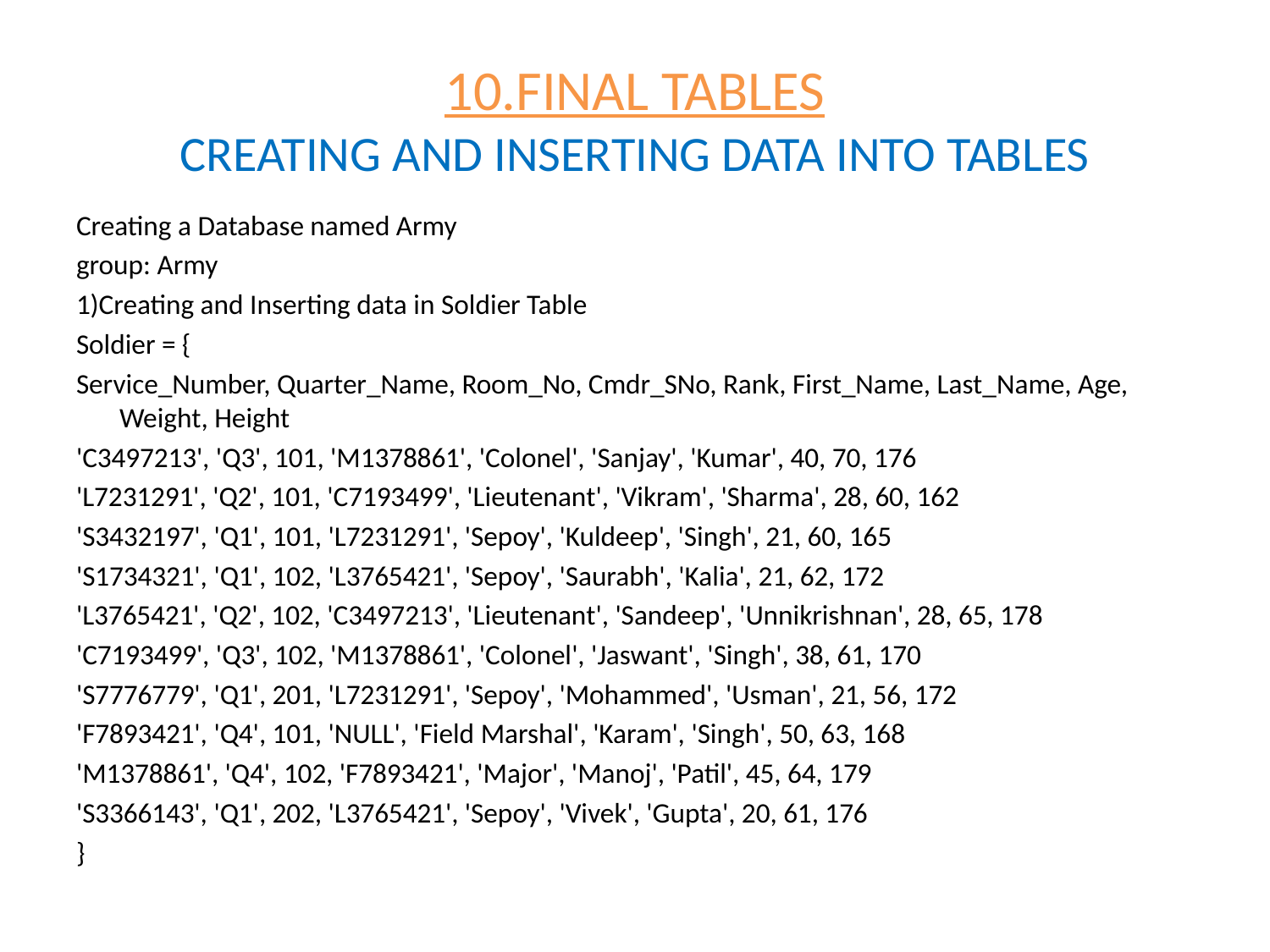

# 10.FINAL TABLES CREATING AND INSERTING DATA INTO TABLES
Creating a Database named Army
group: Army
1)Creating and Inserting data in Soldier Table
Soldier = {
Service_Number, Quarter_Name, Room_No, Cmdr_SNo, Rank, First_Name, Last_Name, Age, Weight, Height
'C3497213', 'Q3', 101, 'M1378861', 'Colonel', 'Sanjay', 'Kumar', 40, 70, 176
'L7231291', 'Q2', 101, 'C7193499', 'Lieutenant', 'Vikram', 'Sharma', 28, 60, 162
'S3432197', 'Q1', 101, 'L7231291', 'Sepoy', 'Kuldeep', 'Singh', 21, 60, 165
'S1734321', 'Q1', 102, 'L3765421', 'Sepoy', 'Saurabh', 'Kalia', 21, 62, 172
'L3765421', 'Q2', 102, 'C3497213', 'Lieutenant', 'Sandeep', 'Unnikrishnan', 28, 65, 178
'C7193499', 'Q3', 102, 'M1378861', 'Colonel', 'Jaswant', 'Singh', 38, 61, 170
'S7776779', 'Q1', 201, 'L7231291', 'Sepoy', 'Mohammed', 'Usman', 21, 56, 172
'F7893421', 'Q4', 101, 'NULL', 'Field Marshal', 'Karam', 'Singh', 50, 63, 168
'M1378861', 'Q4', 102, 'F7893421', 'Major', 'Manoj', 'Patil', 45, 64, 179
'S3366143', 'Q1', 202, 'L3765421', 'Sepoy', 'Vivek', 'Gupta', 20, 61, 176
}